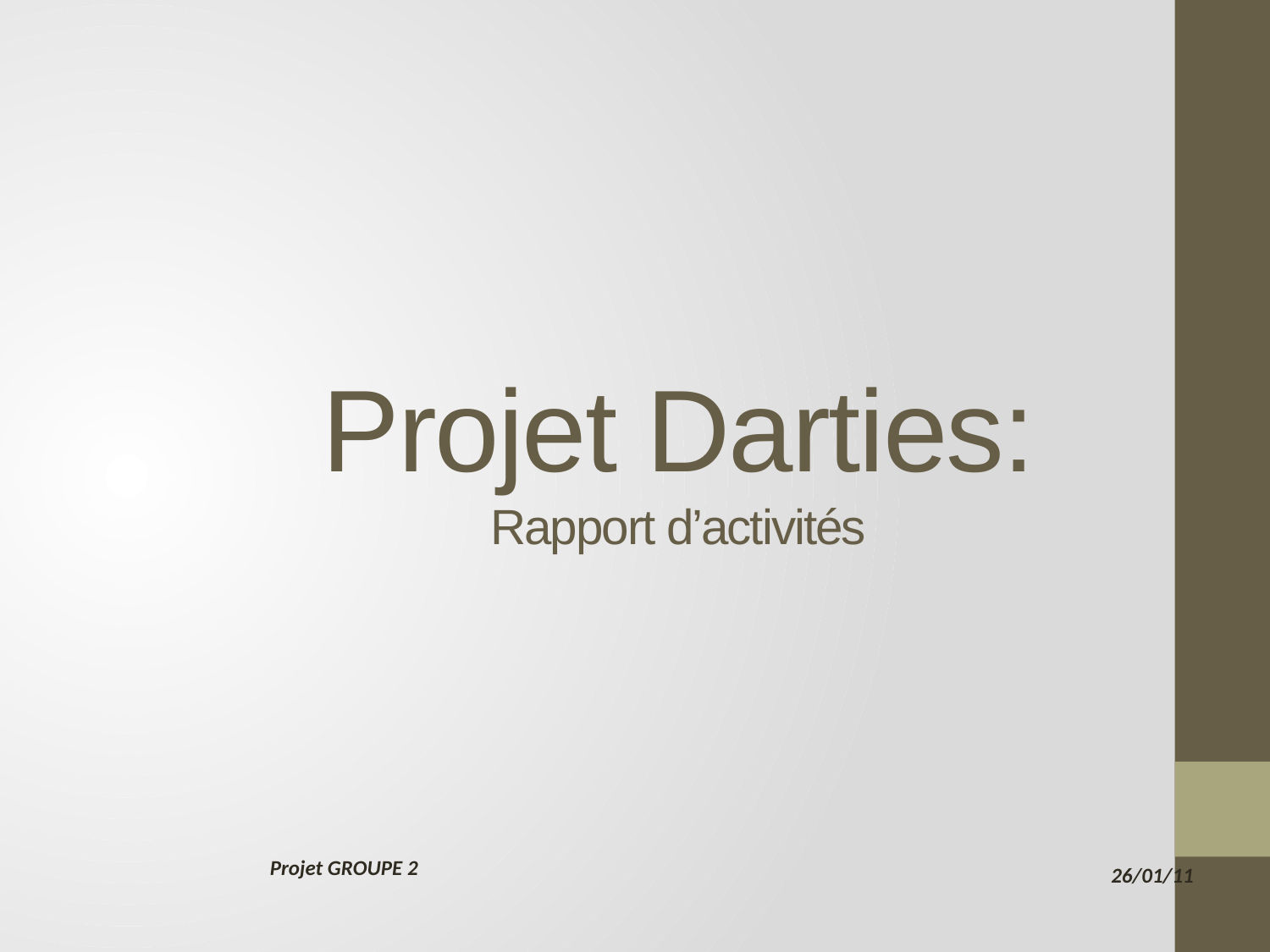

# Projet Darties: Rapport d’activités
Projet GROUPE 2
26/01/11